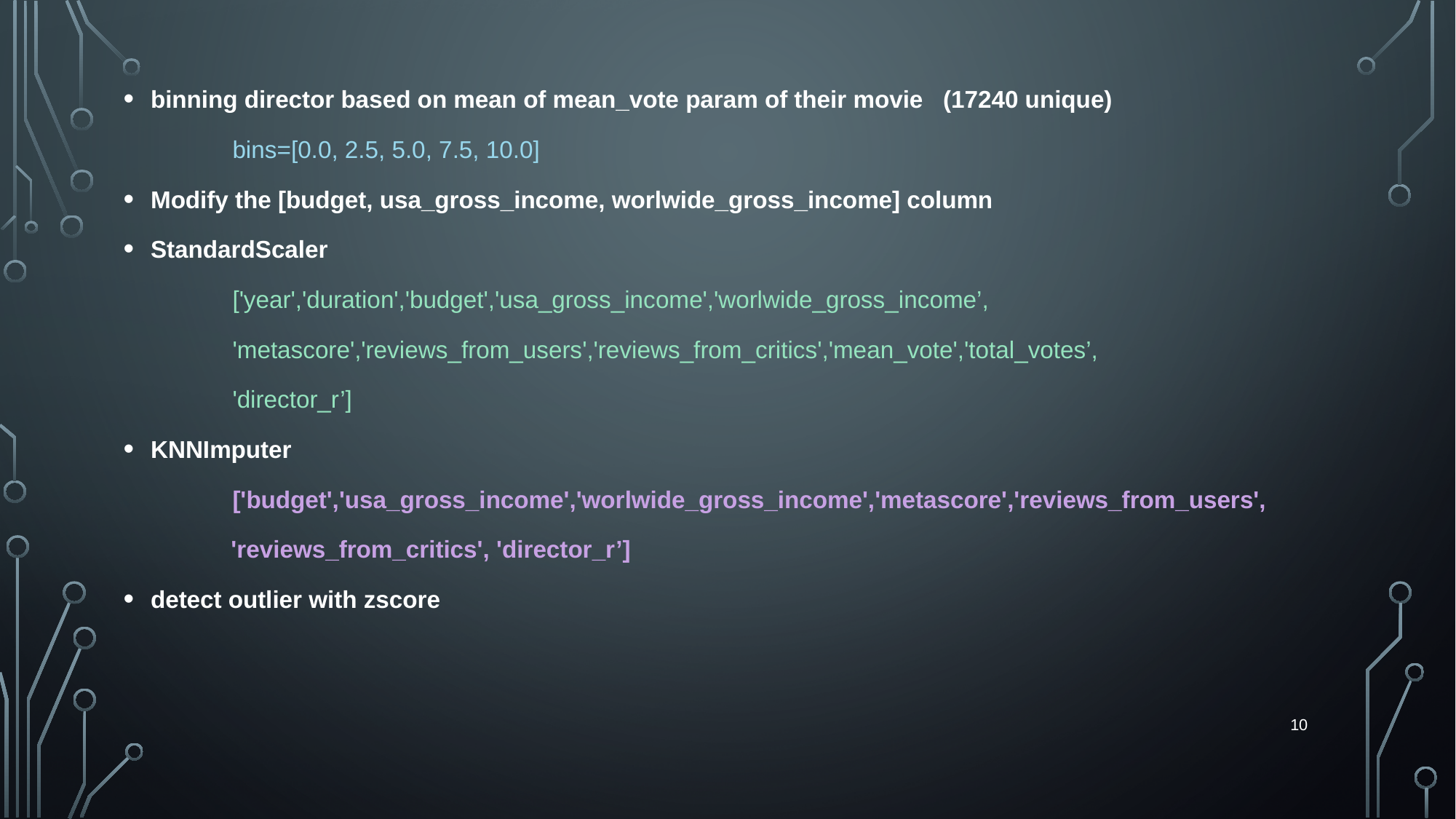

binning director based on mean of mean_vote param of their movie   (17240 unique)
	bins=[0.0, 2.5, 5.0, 7.5, 10.0]
Modify the [budget, usa_gross_income, worlwide_gross_income] column
StandardScaler
	['year','duration','budget','usa_gross_income','worlwide_gross_income’,
 	'metascore','reviews_from_users','reviews_from_critics','mean_vote','total_votes’,
	'director_r’]
KNNImputer
	['budget','usa_gross_income','worlwide_gross_income','metascore','reviews_from_users',
                'reviews_from_critics', 'director_r’]
detect outlier with zscore

10